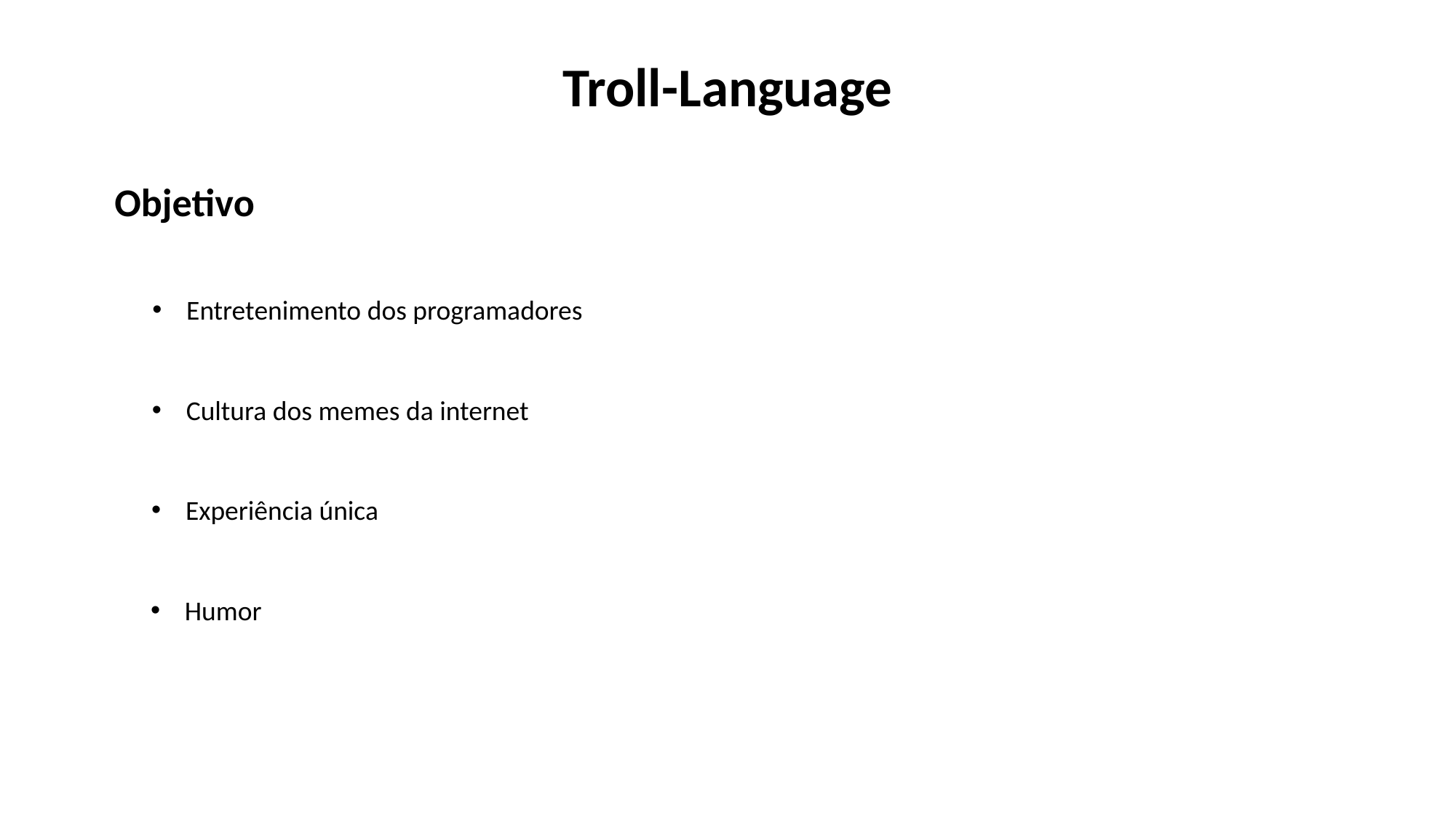

Troll-Language
Objetivo
Entretenimento dos programadores
Cultura dos memes da internet
Experiência única
Humor